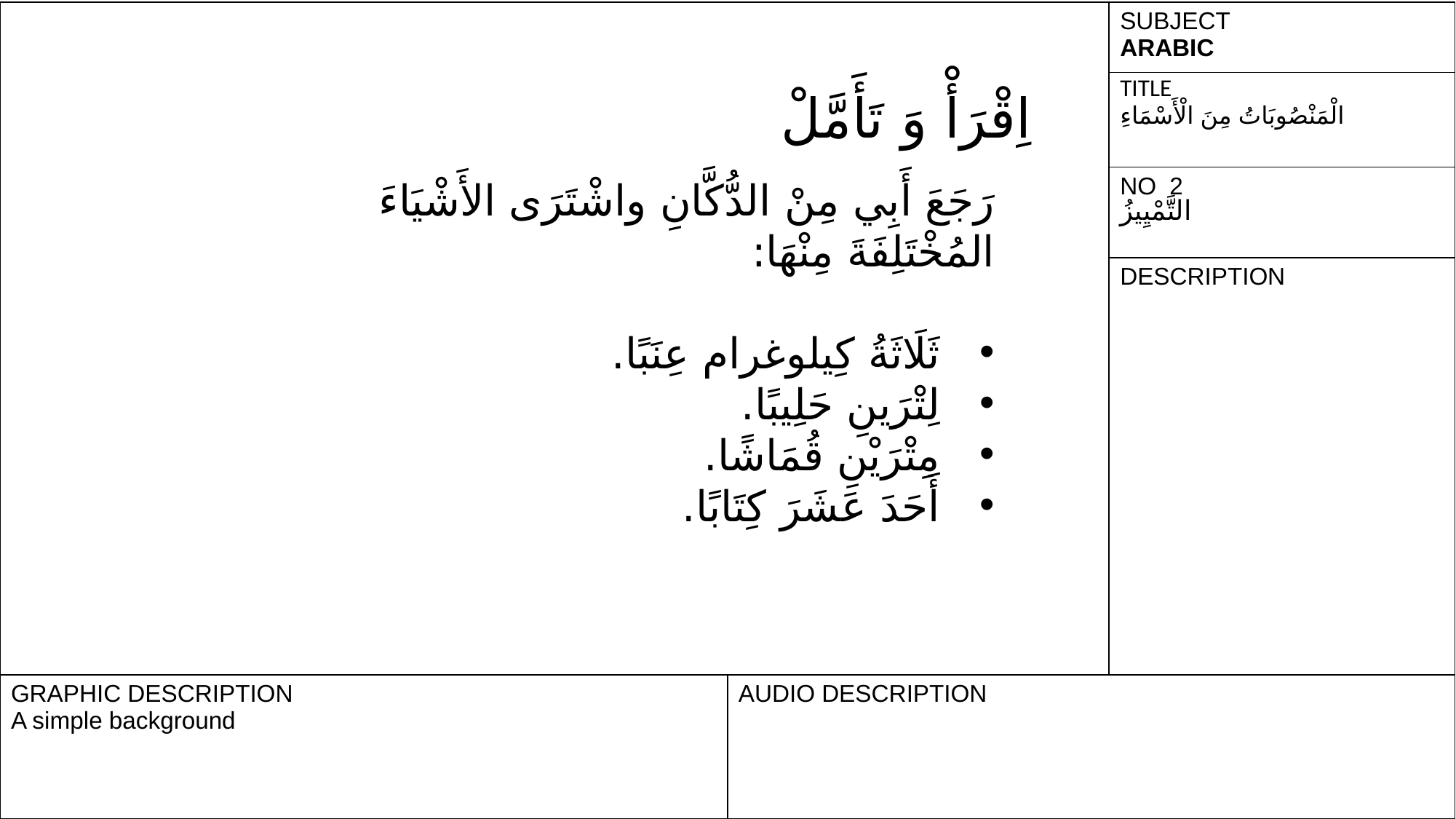

|  |  | SUBJECT ARABIC |
| --- | --- | --- |
|  |  | TITLE الْمَنْصُوبَاتُ مِنَ الْأَسْمَاءِ |
|  |  | NO 2 التَّمْيِيزُ |
|  |  | DESCRIPTION |
| GRAPHIC DESCRIPTION A simple background | AUDIO DESCRIPTION |  |
اِقْرَأْ وَ تَأَمَّلْ
رَجَعَ أَبِي مِنْ الدُّكَّانِ واشْتَرَى الأَشْيَاءَ المُخْتَلِفَةَ مِنْهَا:

ثَلَاثَةُ كِيلوغرام عِنَبًا.
لِتْرَينِ حَلِيبًا.
مِتْرَيْنِ قُمَاشًا.
أَحَدَ عَشَرَ كِتَابًا.